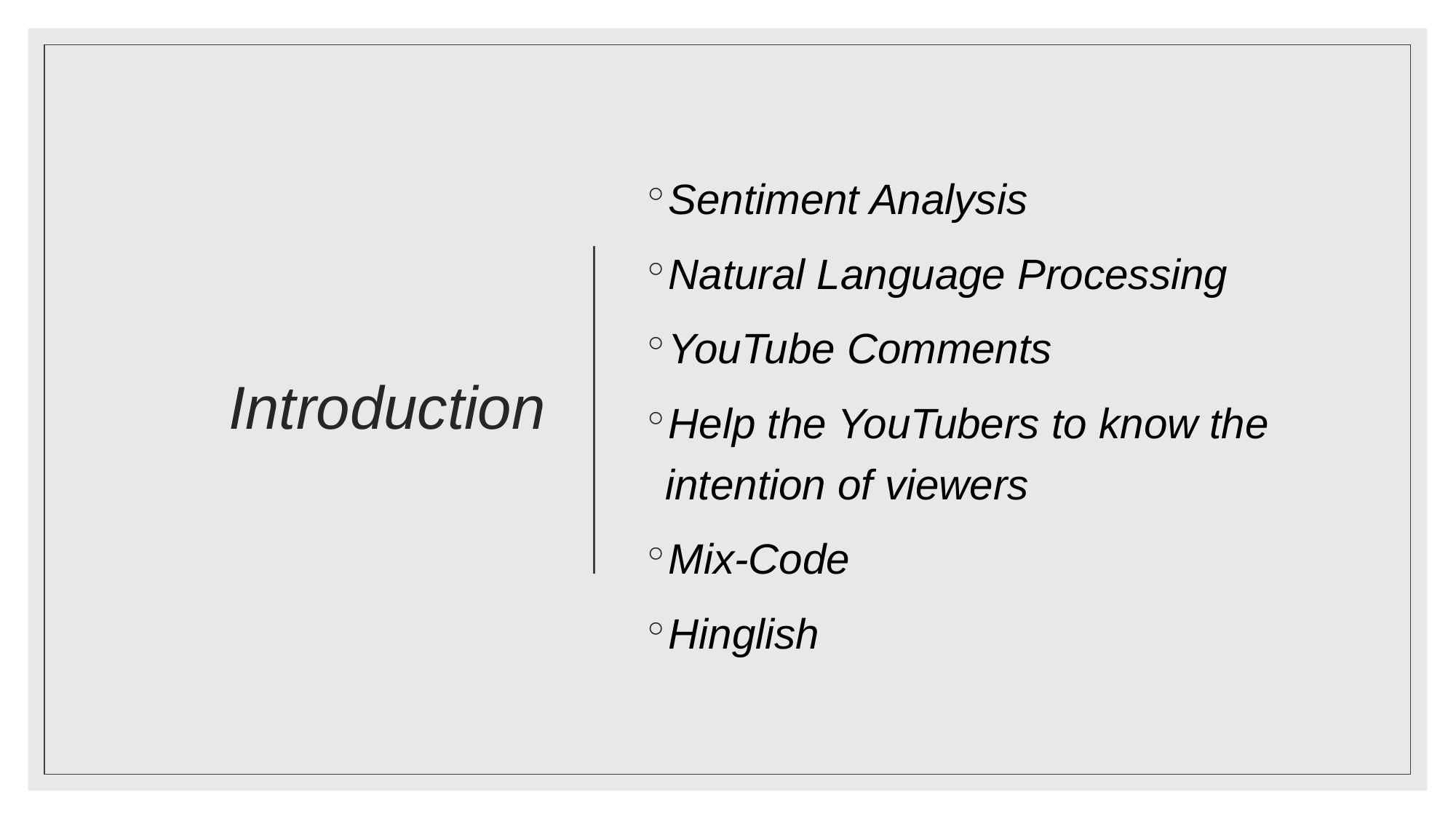

# Introduction
Sentiment Analysis
Natural Language Processing
YouTube Comments
Help the YouTubers to know the intention of viewers
Mix-Code
Hinglish